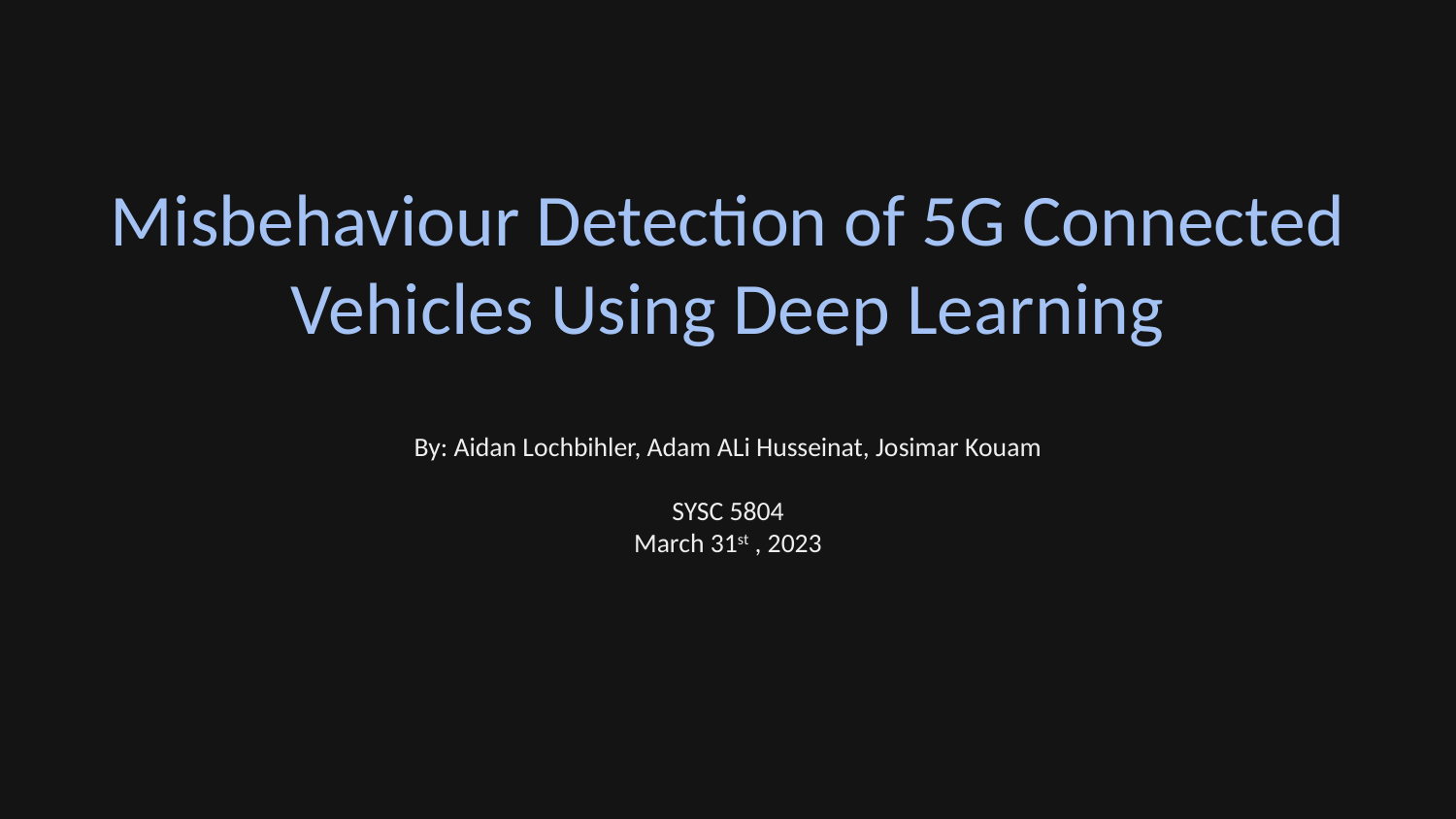

# Misbehaviour Detection of 5G Connected Vehicles Using Deep Learning
By: Aidan Lochbihler, Adam ALi Husseinat, Josimar Kouam

SYSC 5804
March 31st , 2023